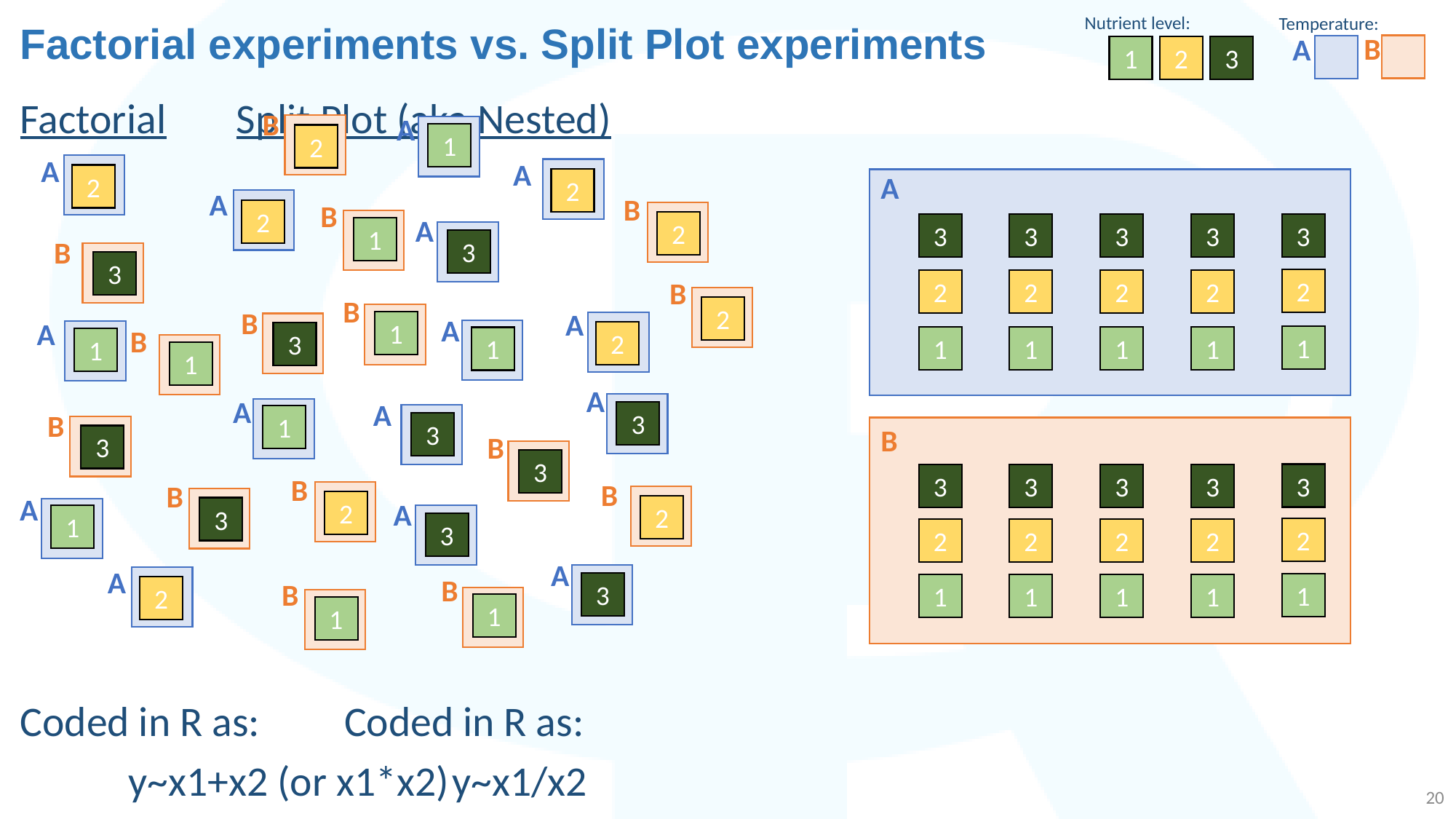

Nutrient level:
Temperature:
# Factorial experiments vs. Split Plot experiments
B

A

1
2
3
Factorial						Split Plot (aka Nested)

Coded in R as: 					Coded in R as:
		y~x1+x2 (or x1*x2)					y~x1/x2

B

2
A

1
A

2
A

2
A

A

2
B

2
B

1
A

3
3
3
3
3
3
B

3
2
2
2
2
2
B

2
B

1
B

3
A

2
A

1
A

1
B

1
1
1
1
1
1
A

3
A

1
A

3
B

3

B
B

3
3
3
3
3
3
B

2
B

2
B

3
A

1
A

3
2
2
2
2
2
A

3
A

2
B

1
1
B

1
1
1
1
1
20